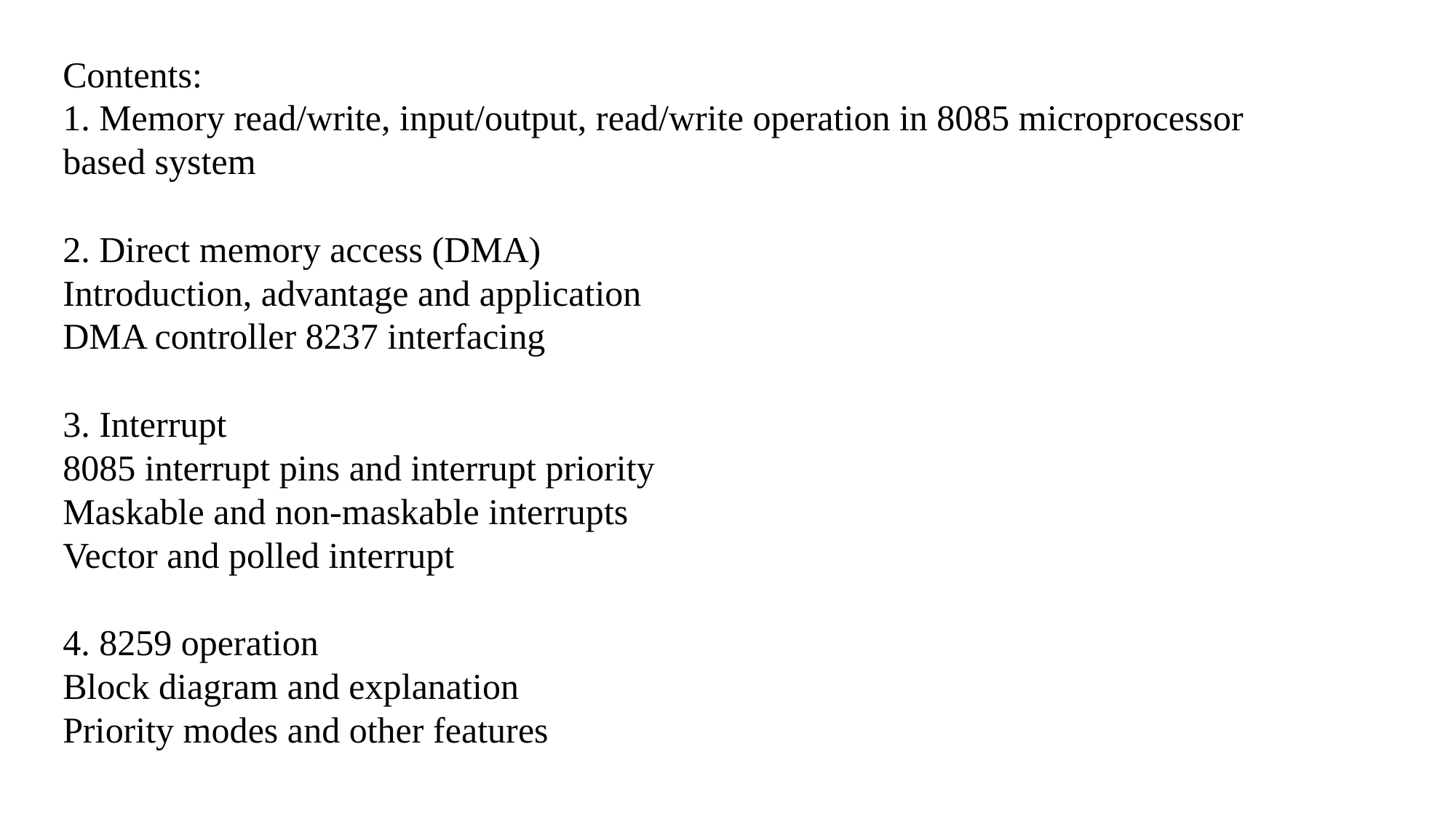

Contents:
1. Memory read/write, input/output, read/write operation in 8085 microprocessor based system
2. Direct memory access (DMA)
Introduction, advantage and application
DMA controller 8237 interfacing
3. Interrupt
8085 interrupt pins and interrupt priority
Maskable and non-maskable interrupts
Vector and polled interrupt
4. 8259 operation
Block diagram and explanation
Priority modes and other features